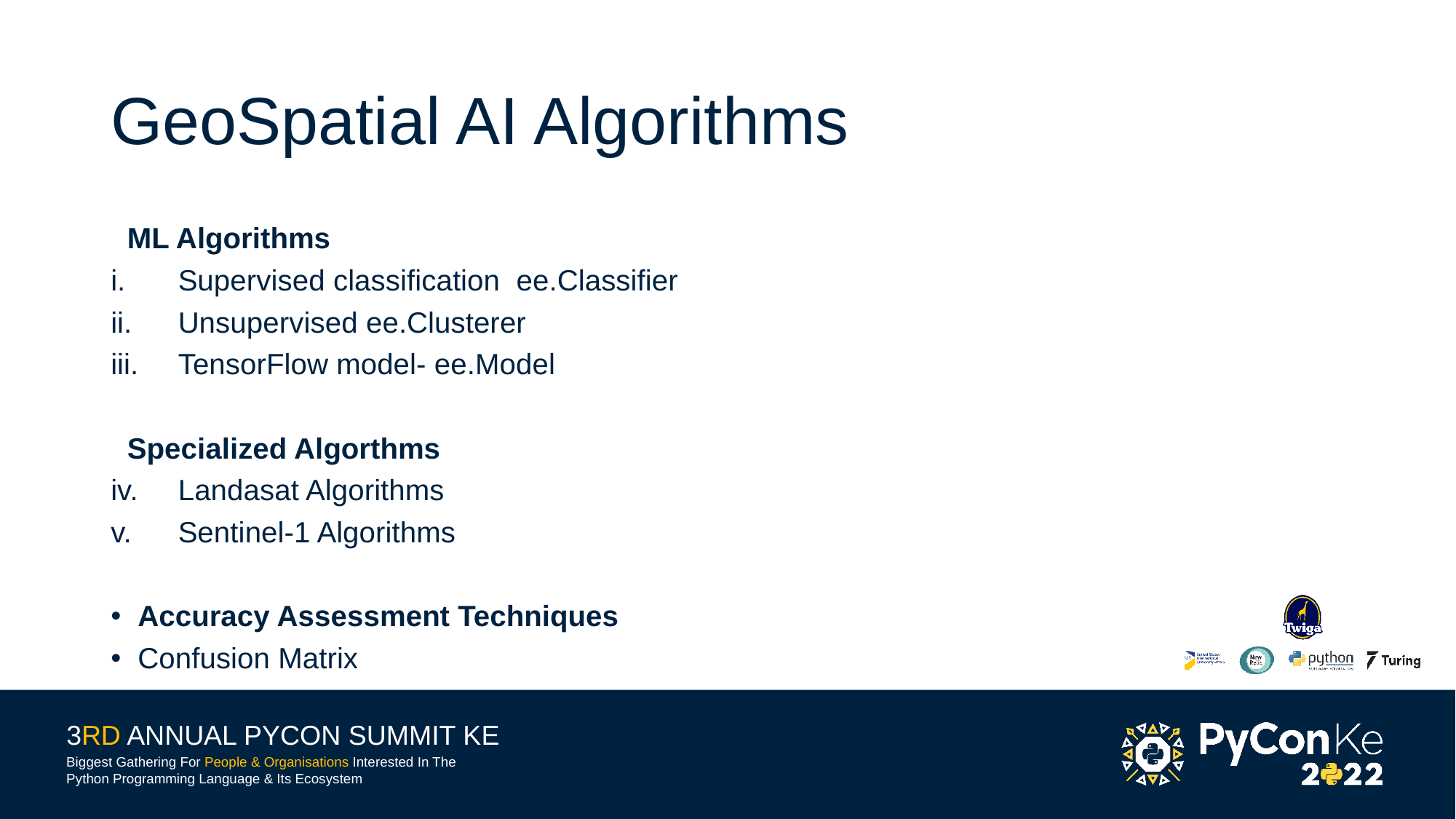

# GeoSpatial AI Algorithms
  ML Algorithms
Supervised classification  ee.Classifier
Unsupervised ee.Clusterer
TensorFlow model- ee.Model

  Specialized Algorthms
Landasat Algorithms
Sentinel-1 Algorithms

Accuracy Assessment Techniques
Confusion Matrix